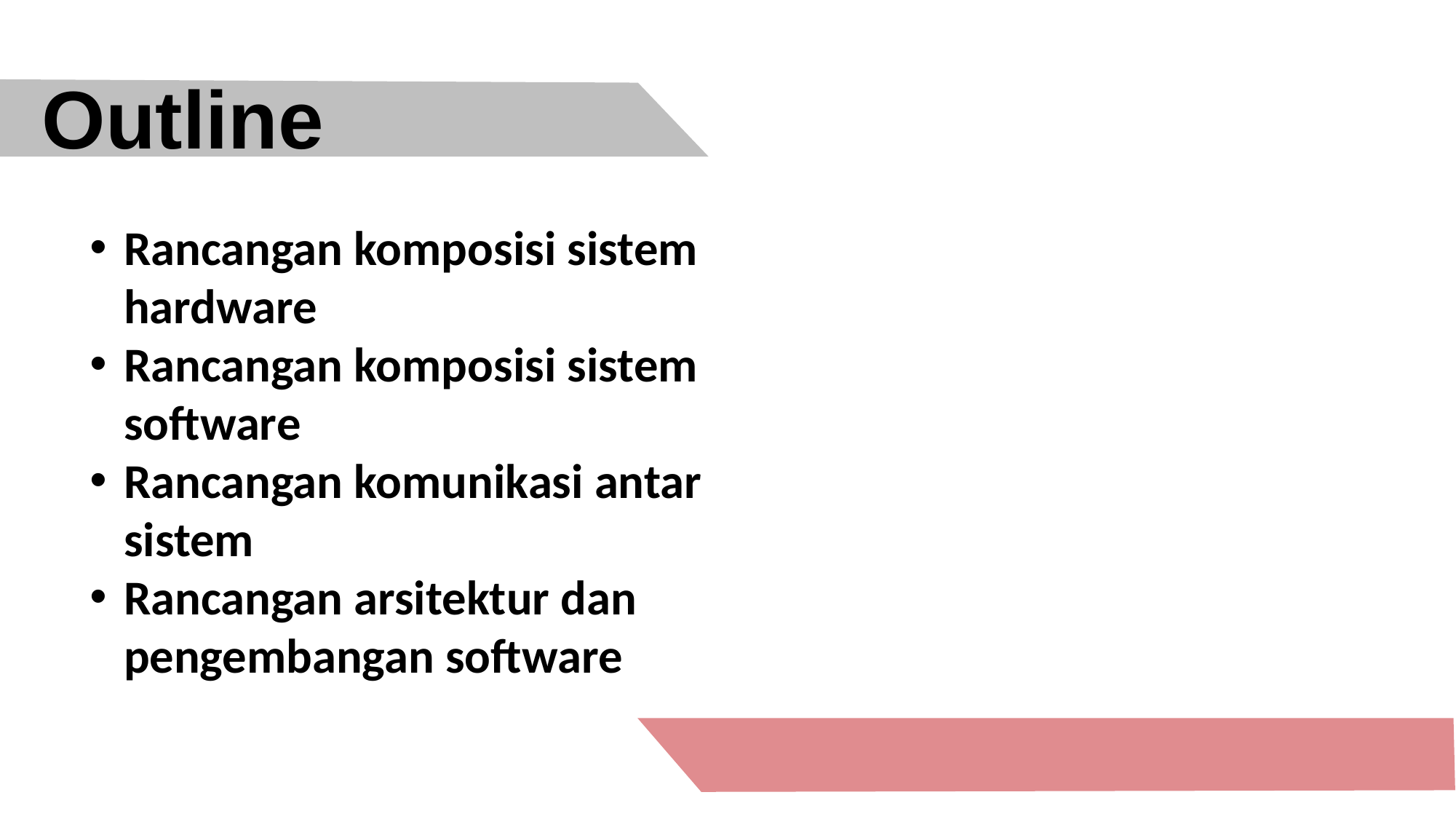

Outline

Rancangan komposisi sistem hardware
Rancangan komposisi sistem software
Rancangan komunikasi antar sistem
Rancangan arsitektur dan pengembangan software